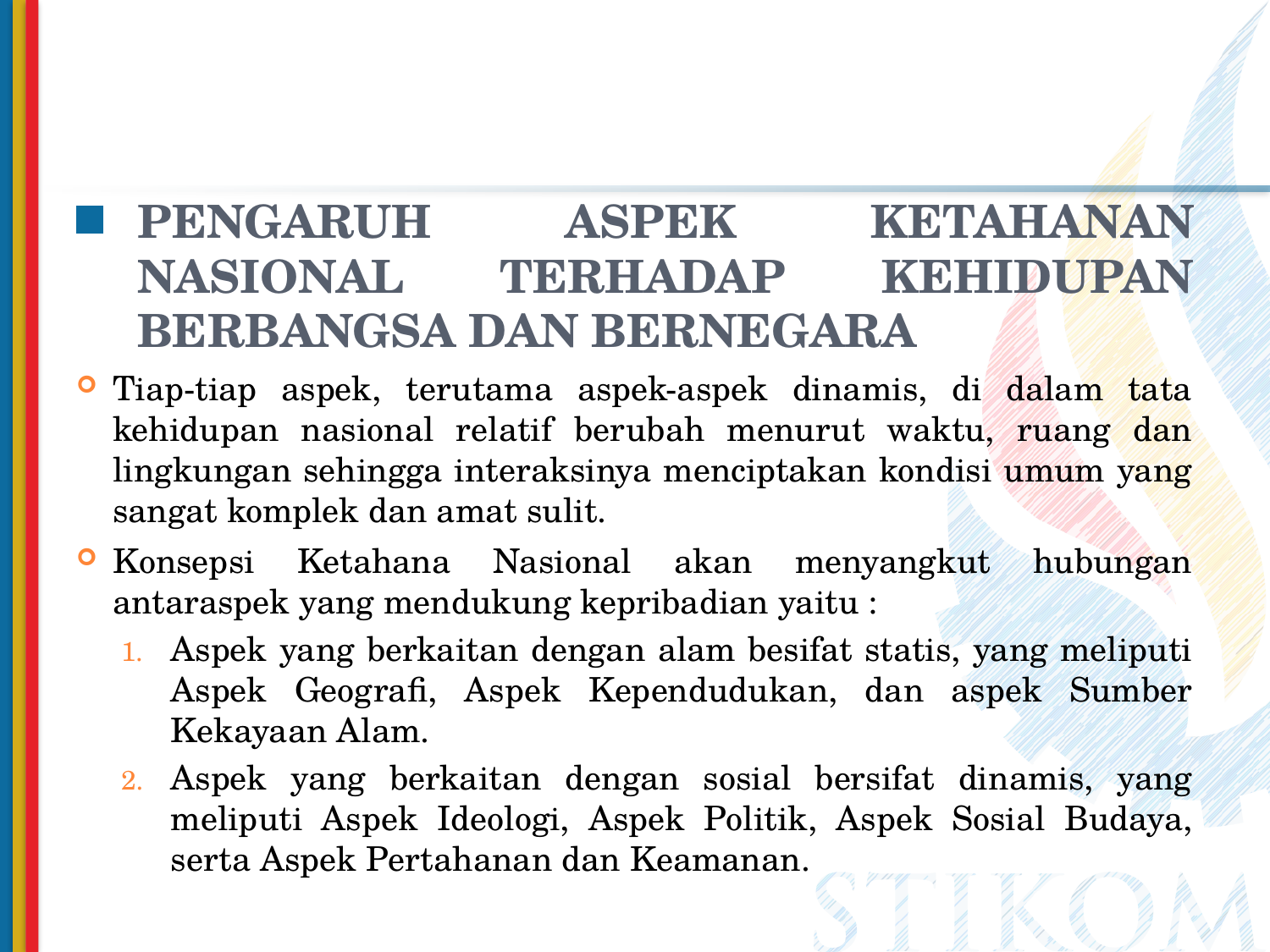

Pengaruh Aspek Ketahanan Nasional terhadap Kehidupan Berbangsa dan Bernegara
Tiap-tiap aspek, terutama aspek-aspek dinamis, di dalam tata kehidupan nasional relatif berubah menurut waktu, ruang dan lingkungan sehingga interaksinya menciptakan kondisi umum yang sangat komplek dan amat sulit.
Konsepsi Ketahana Nasional akan menyangkut hubungan antaraspek yang mendukung kepribadian yaitu :
Aspek yang berkaitan dengan alam besifat statis, yang meliputi Aspek Geografi, Aspek Kependudukan, dan aspek Sumber Kekayaan Alam.
Aspek yang berkaitan dengan sosial bersifat dinamis, yang meliputi Aspek Ideologi, Aspek Politik, Aspek Sosial Budaya, serta Aspek Pertahanan dan Keamanan.